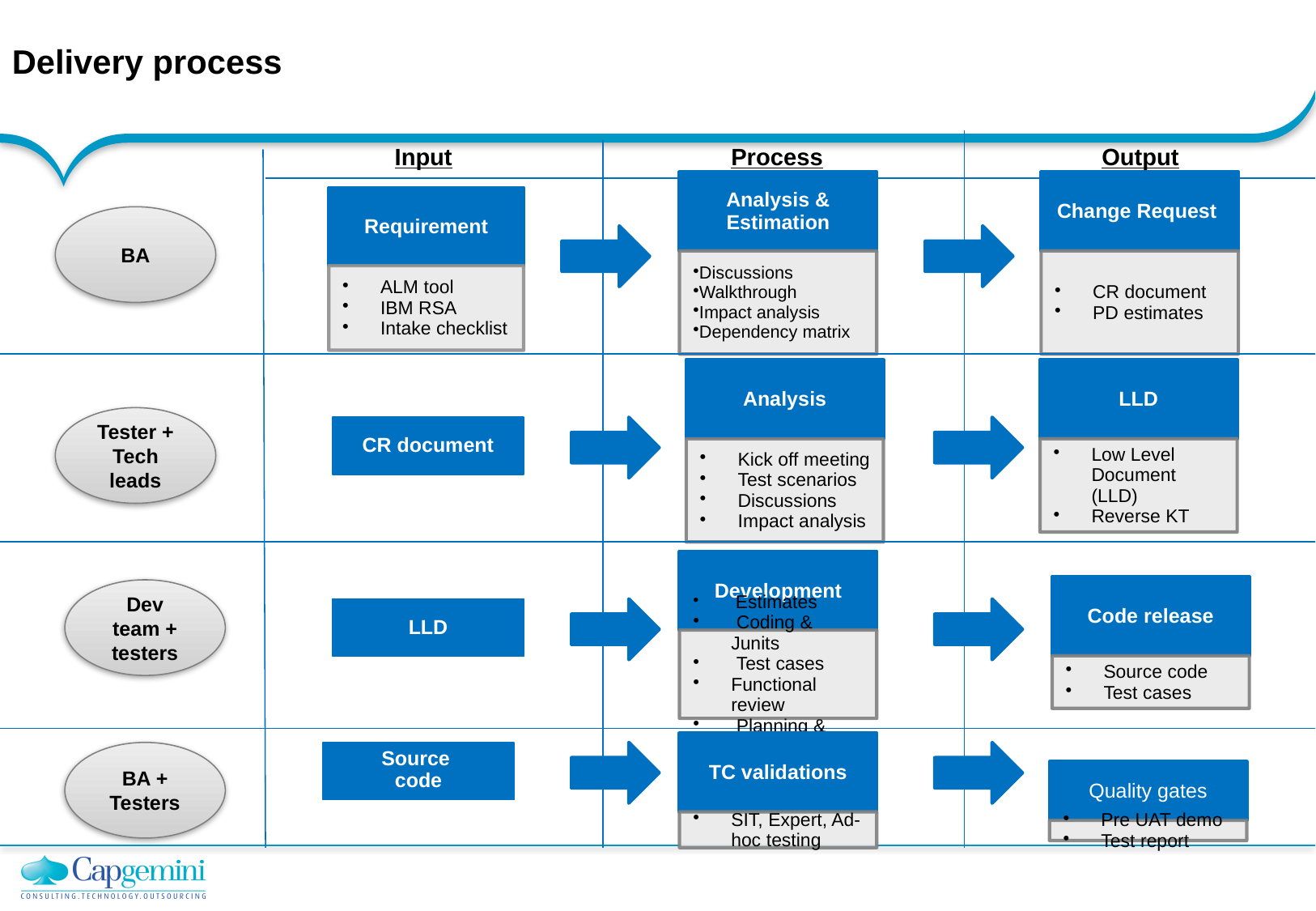

Delivery process
Input
Process
Output
Analysis & Estimation
Discussions
Walkthrough
Impact analysis
Dependency matrix
Change Request
CR document
PD estimates
Requirement
ALM tool
Intake checklist
IBM RSA
BA

Analysis
Kick off meeting
Test scenarios
Discussions
Impact analysis
LLD
Low Level Document (LLD)
Reverse KT
Tester + Tech leads
CR document

Development
 Test cases
Functional review
 Estimates
 Coding & Junits
 Planning & tracking
Code release
Source code
Test cases
Dev team + testers
LLD

TC validations
SIT, Expert, Ad-hoc testing
BA + Testers
Source
code

Quality gates
Pre UAT demo
Test report